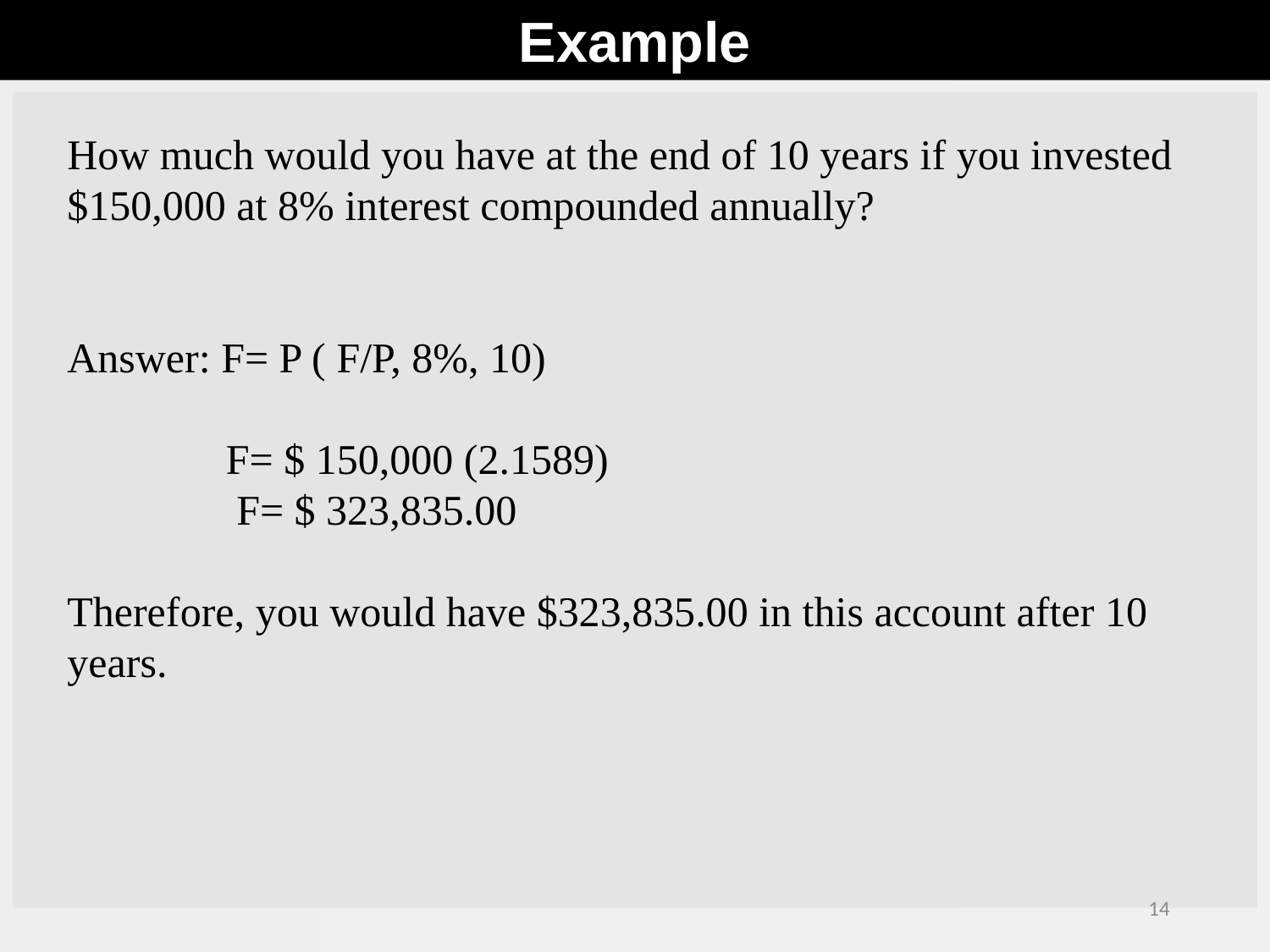

Example

How much would you have at the end of 10 years if you invested $150,000 at 8% interest compounded annually?

Answer: F= P ( F/P, 8%, 10)

               F= $ 150,000 (2.1589)
                F= $ 323,835.00

Therefore, you would have $323,835.00 in this account after 10 years.

14